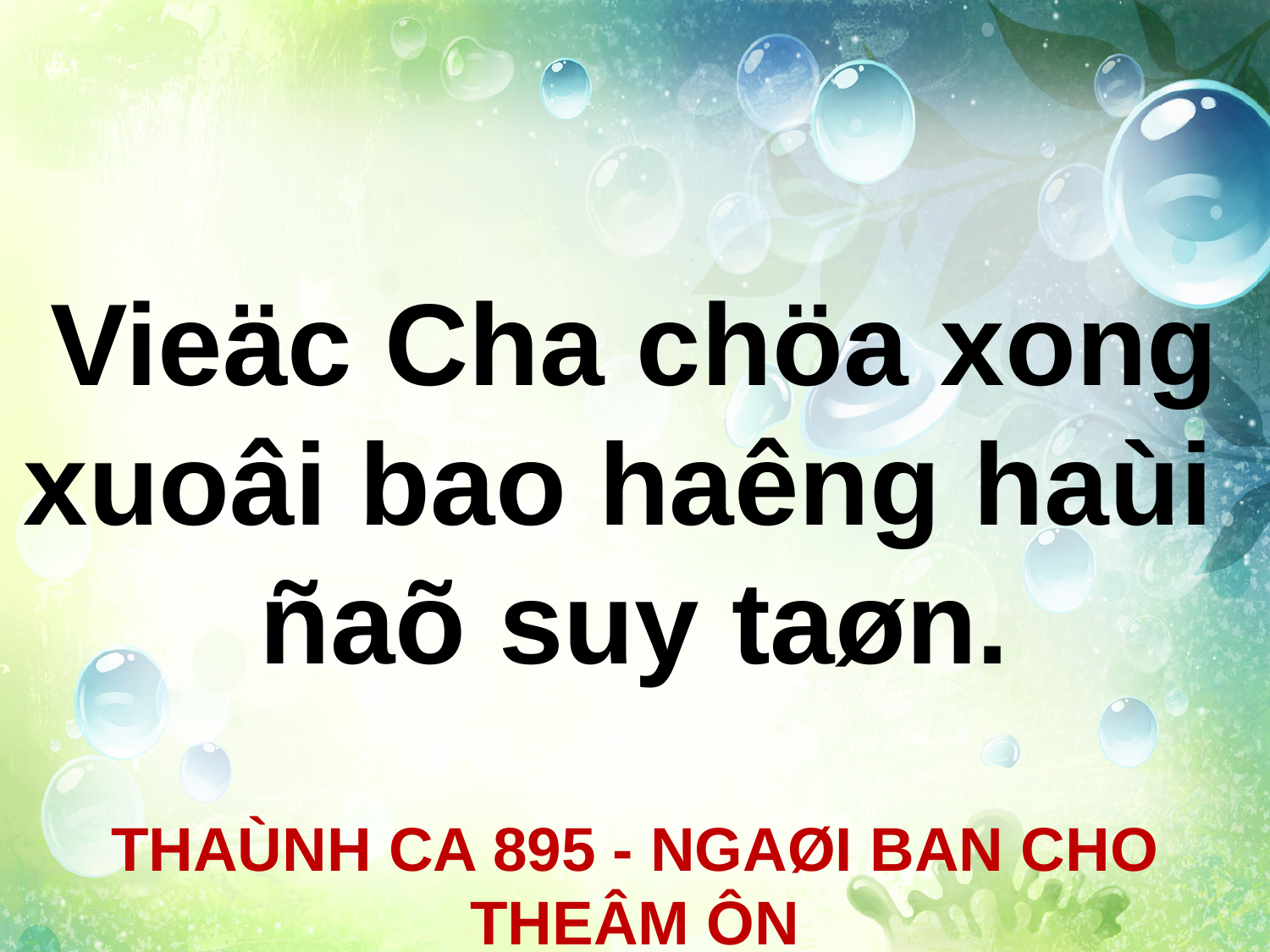

Vieäc Cha chöa xong xuoâi bao haêng haùi
ñaõ suy taøn.
THAÙNH CA 895 - NGAØI BAN CHO THEÂM ÔN